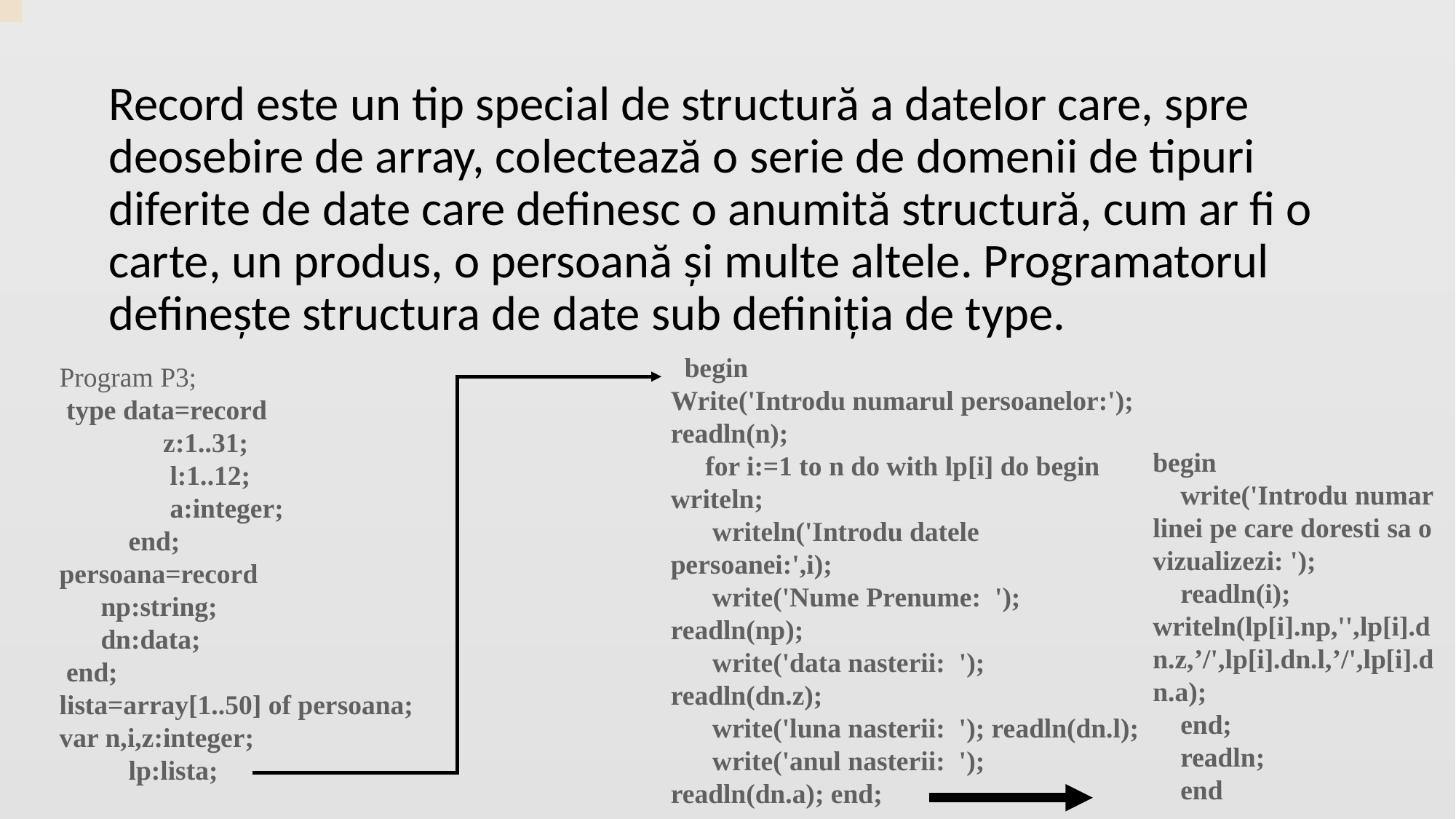

# Record este un tip special de structură a datelor care, spre deosebire de array, colectează o serie de domenii de tipuri diferite de date care definesc o anumită structură, cum ar fi o carte, un produs, o persoană și multe altele. Programatorul definește structura de date sub definiția de type.

  begin
Write('Introdu numarul persoanelor:');  readln(n);
     for i:=1 to n do with lp[i] do begin  writeln;
      writeln('Introdu datele persoanei:',i);
      write('Nume Prenume:  '); readln(np);
      write('data nasterii:  '); readln(dn.z);
      write('luna nasterii:  '); readln(dn.l);
      write('anul nasterii:  '); readln(dn.a); end;
Program P3;
 type data=record
               z:1..31;
                l:1..12;
                a:integer;
          end;
persoana=record
      np:string;
      dn:data;
 end;
lista=array[1..50] of persoana;
var n,i,z:integer;
          lp:lista;
begin
    write('Introdu numar linei pe care doresti sa o vizualizezi: ');
    readln(i); writeln(lp[i].np,'',lp[i].dn.z,’/',lp[i].dn.l,’/',lp[i].dn.a);
    end;
    readln;
    end